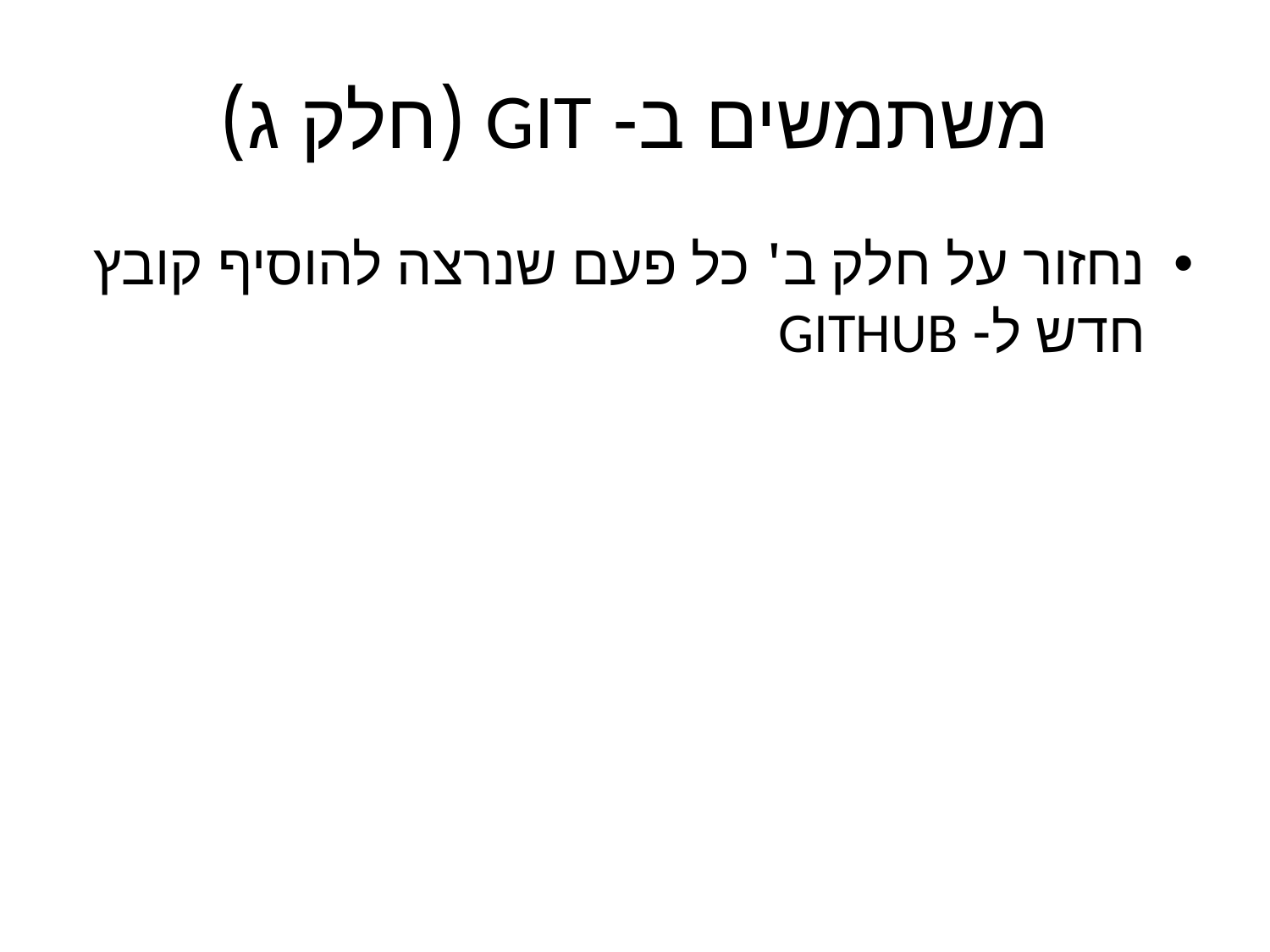

# משתמשים ב- GIT (חלק ג)
נחזור על חלק ב' כל פעם שנרצה להוסיף קובץ חדש ל- GITHUB